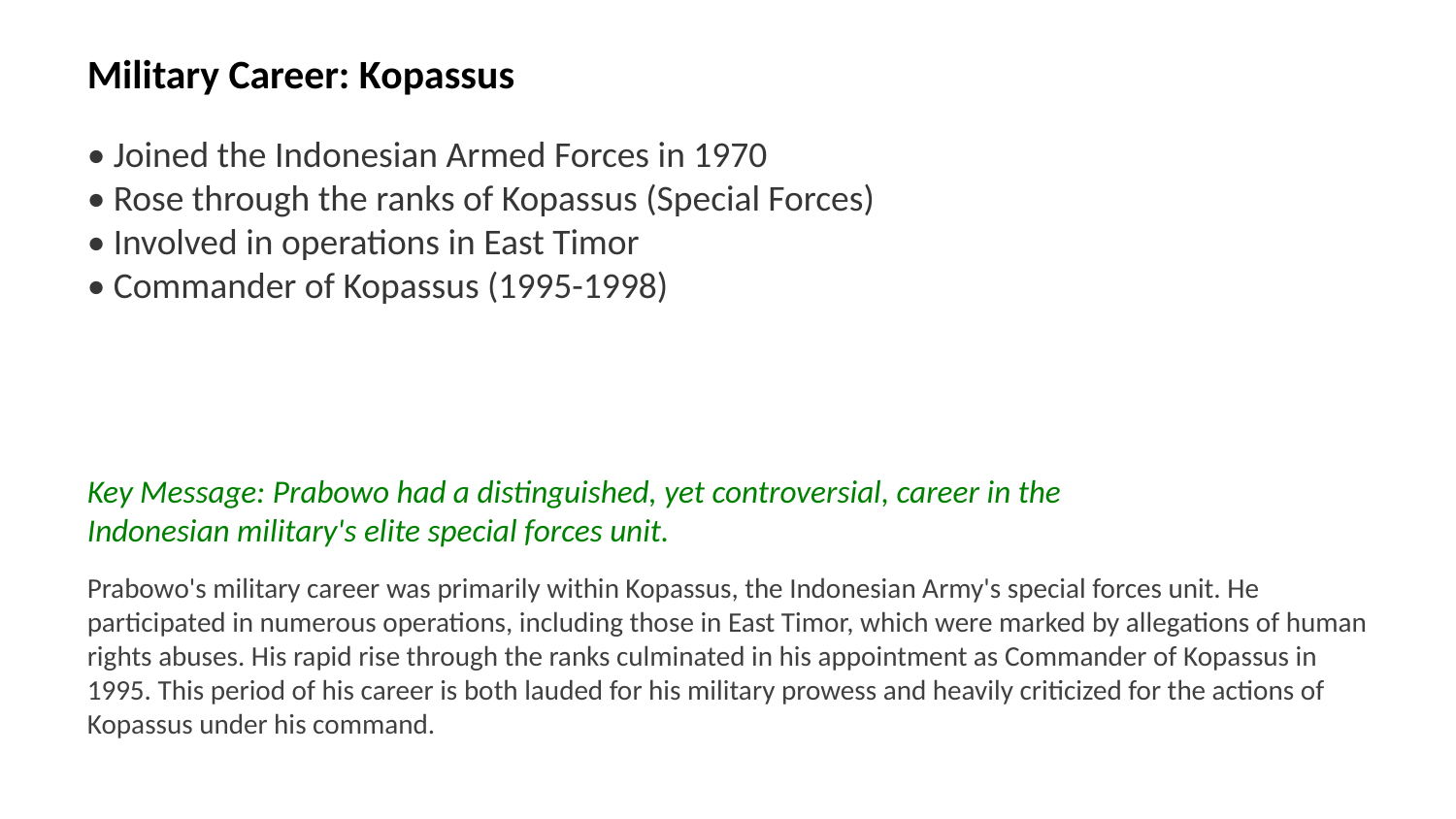

Military Career: Kopassus
• Joined the Indonesian Armed Forces in 1970
• Rose through the ranks of Kopassus (Special Forces)
• Involved in operations in East Timor
• Commander of Kopassus (1995-1998)
Key Message: Prabowo had a distinguished, yet controversial, career in the Indonesian military's elite special forces unit.
Prabowo's military career was primarily within Kopassus, the Indonesian Army's special forces unit. He participated in numerous operations, including those in East Timor, which were marked by allegations of human rights abuses. His rapid rise through the ranks culminated in his appointment as Commander of Kopassus in 1995. This period of his career is both lauded for his military prowess and heavily criticized for the actions of Kopassus under his command.
Images: Prabowo military uniform, Kopassus, East Timor operation, Indonesian Army